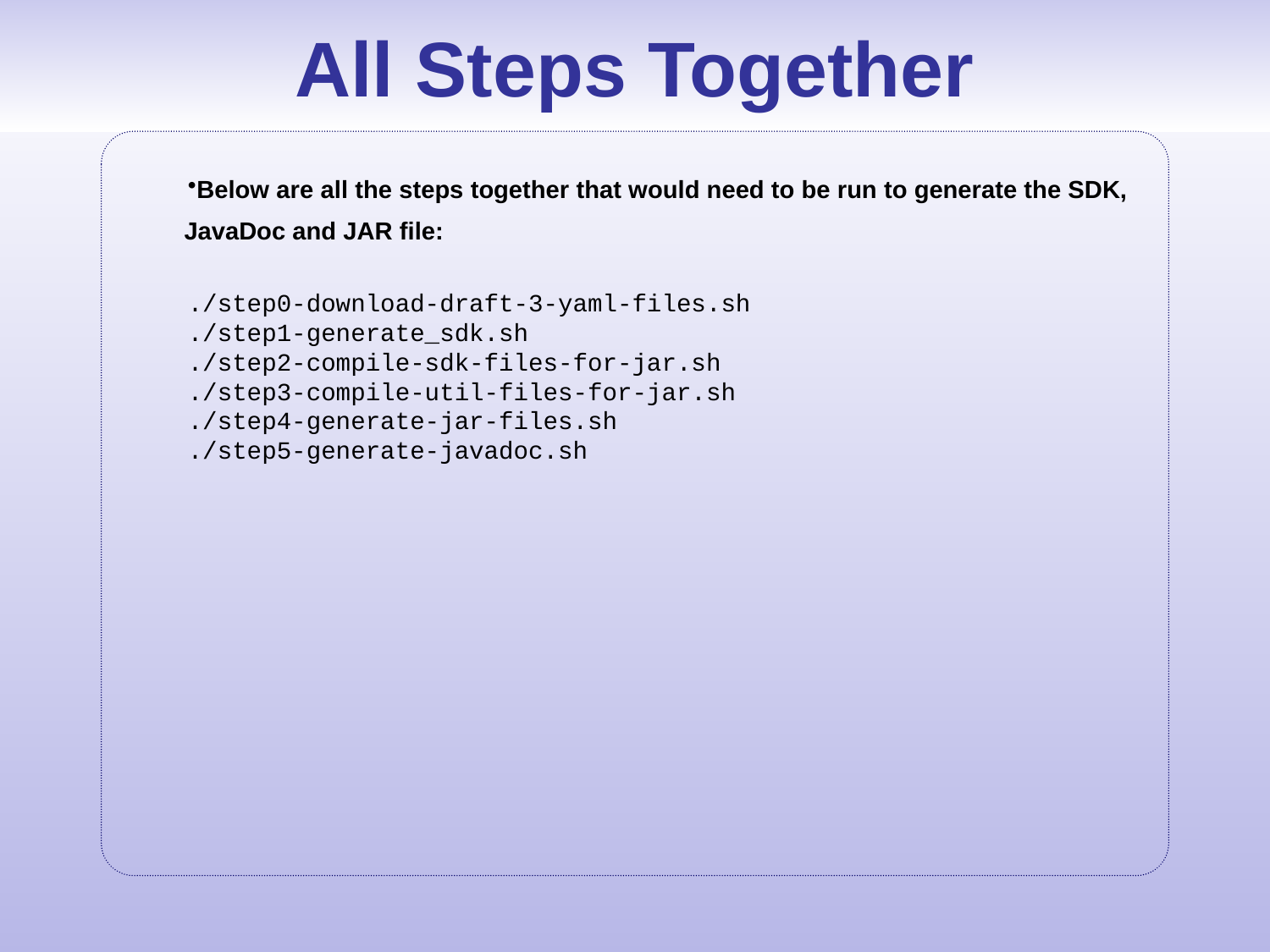

All Steps Together

Below are all the steps together that would need to be run to generate the SDK,
   JavaDoc and JAR file:

./step0-download-draft-3-yaml-files.sh
./step1-generate_sdk.sh
./step2-compile-sdk-files-for-jar.sh
./step3-compile-util-files-for-jar.sh
./step4-generate-jar-files.sh
./step5-generate-javadoc.sh